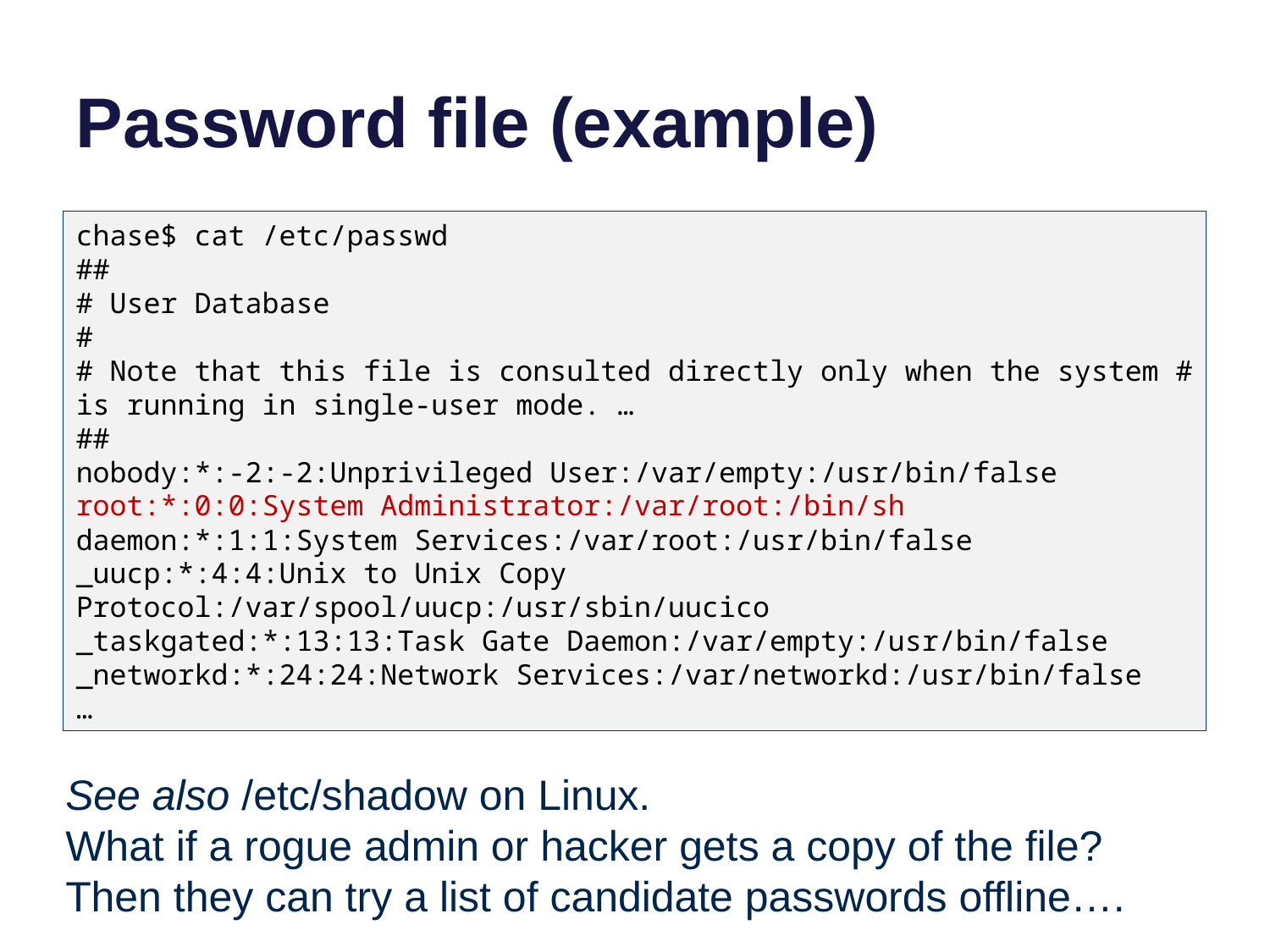

# Password file (example)
chase$ cat /etc/passwd
##
# User Database
#
# Note that this file is consulted directly only when the system # is running in single-user mode. …
##
nobody:*:-2:-2:Unprivileged User:/var/empty:/usr/bin/false
root:*:0:0:System Administrator:/var/root:/bin/sh
daemon:*:1:1:System Services:/var/root:/usr/bin/false
_uucp:*:4:4:Unix to Unix Copy Protocol:/var/spool/uucp:/usr/sbin/uucico
_taskgated:*:13:13:Task Gate Daemon:/var/empty:/usr/bin/false
_networkd:*:24:24:Network Services:/var/networkd:/usr/bin/false
…
See also /etc/shadow on Linux.
What if a rogue admin or hacker gets a copy of the file?  Then they can try a list of candidate passwords offline….